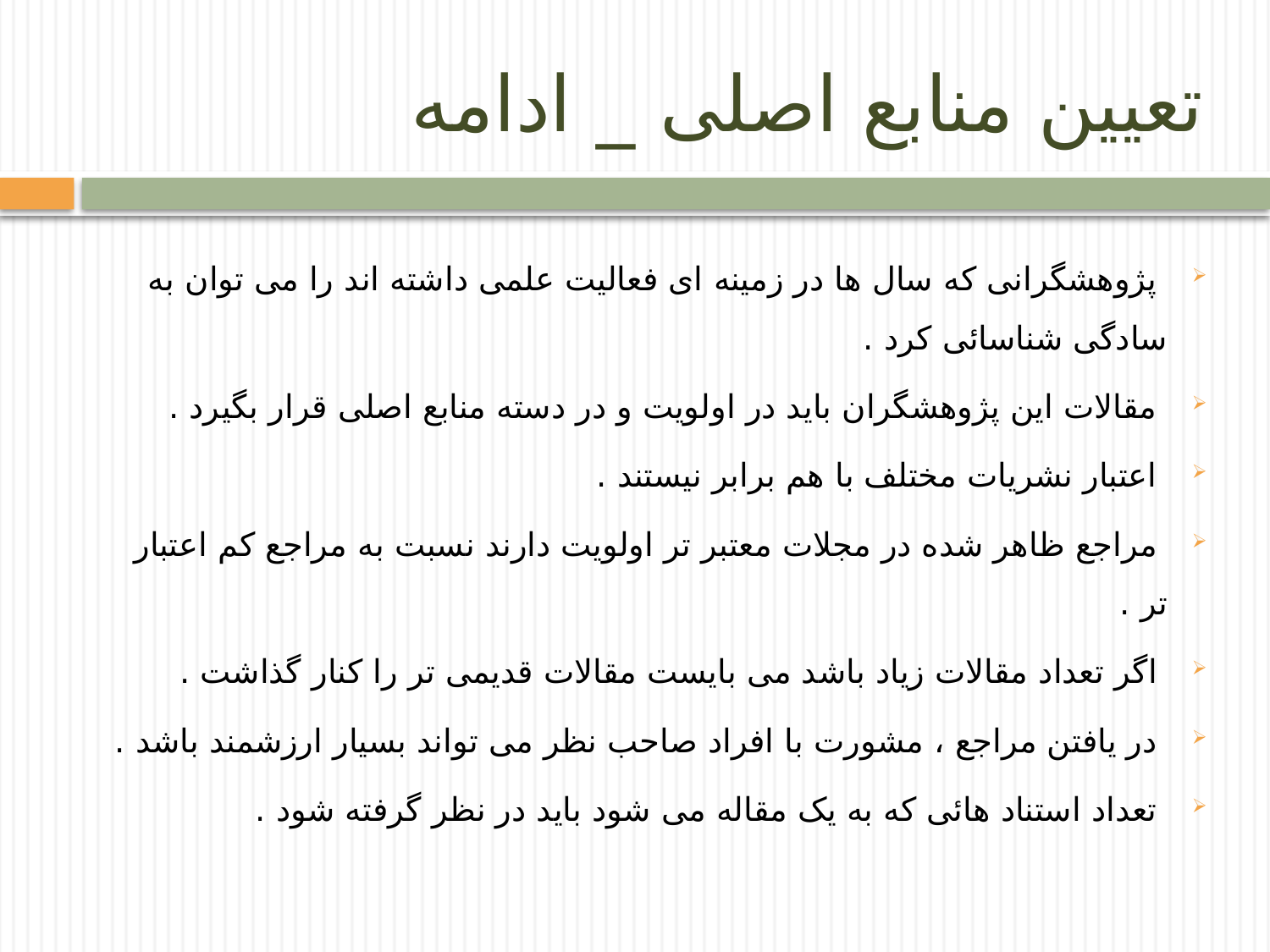

# تعیین منابع اصلی _ ادامه
 پژوهشگرانی که سال ها در زمینه ای فعالیت علمی داشته اند را می توان به سادگی شناسائی کرد .
 مقالات این پژوهشگران باید در اولویت و در دسته منابع اصلی قرار بگیرد .
 اعتبار نشریات مختلف با هم برابر نیستند .
 مراجع ظاهر شده در مجلات معتبر تر اولویت دارند نسبت به مراجع کم اعتبار تر .
 اگر تعداد مقالات زیاد باشد می بایست مقالات قدیمی تر را کنار گذاشت .
 در یافتن مراجع ، مشورت با افراد صاحب نظر می تواند بسیار ارزشمند باشد .
 تعداد استناد هائی که به یک مقاله می شود باید در نظر گرفته شود .